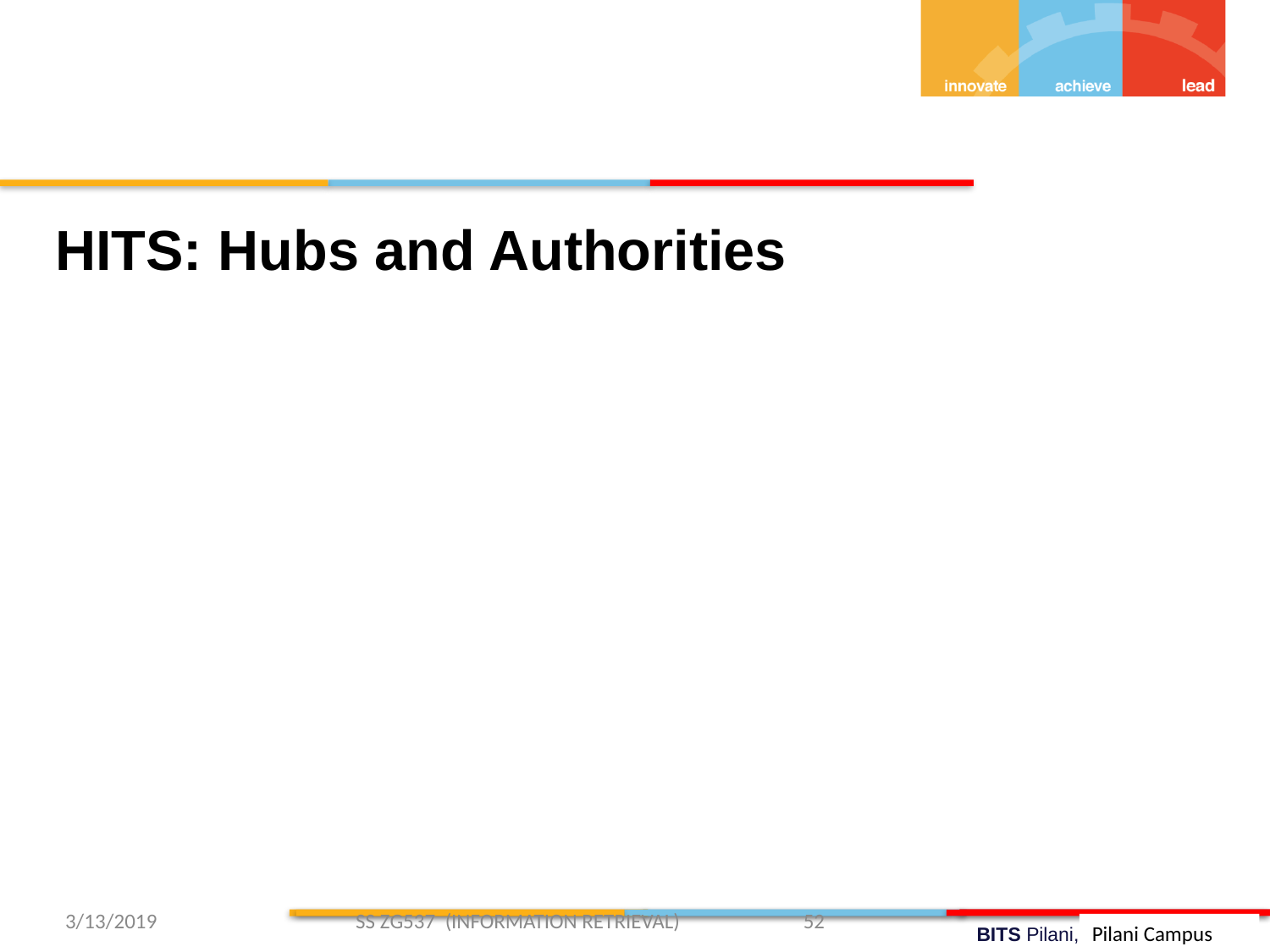

HITS: Hubs and Authorities
3/13/2019                                         SS ZG537  (INFORMATION RETRIEVAL)                         52
Pilani Campus